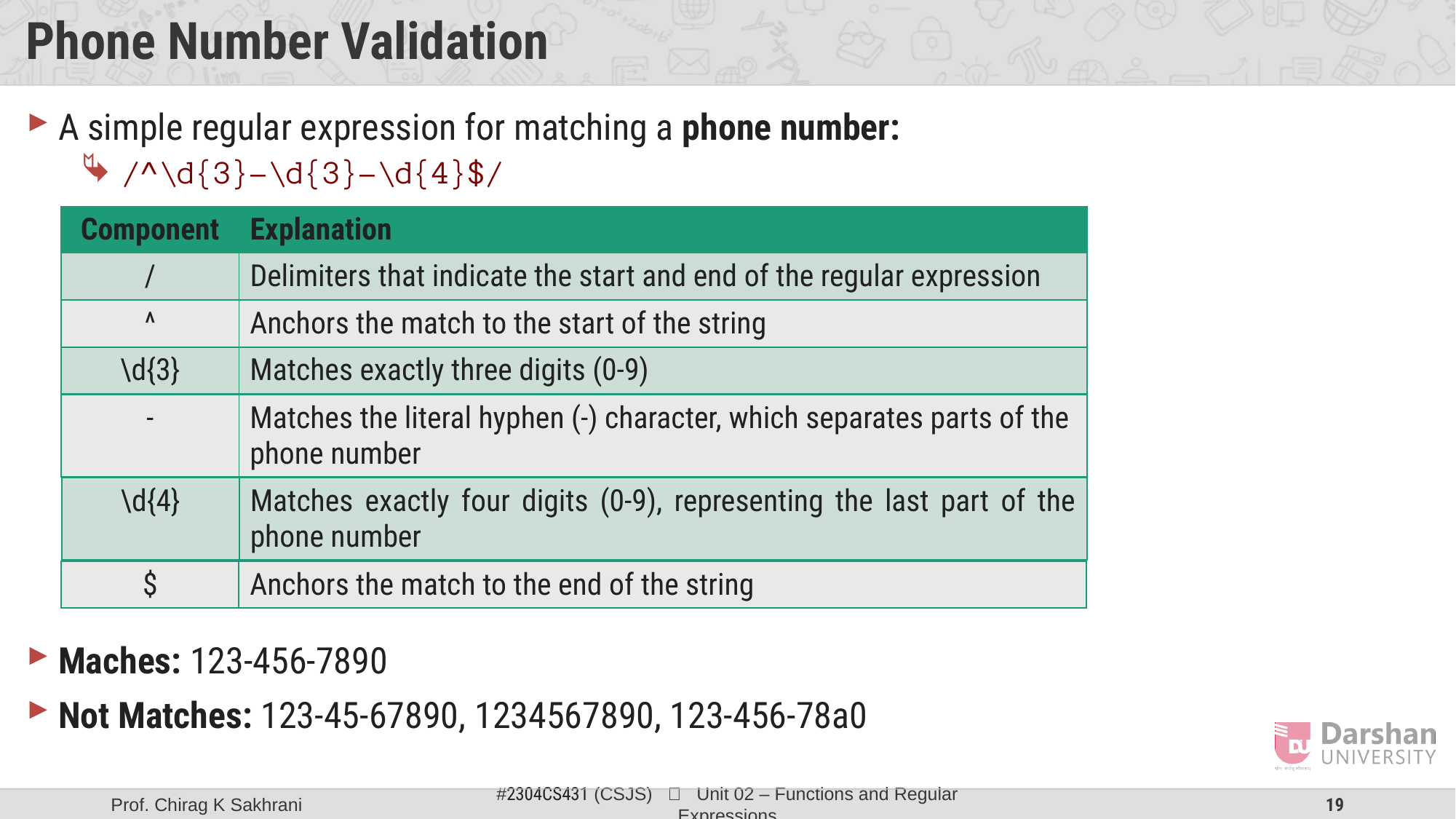

# Phone Number Validation
A simple regular expression for matching a phone number:
/^\d{3}-\d{3}-\d{4}$/

Maches: 123-456-7890
Not Matches: 123-45-67890, 1234567890, 123-456-78a0
| Component | Explanation |
| --- | --- |
| / | Delimiters that indicate the start and end of the regular expression |
| ^ | Anchors the match to the start of the string |
| --- | --- |
| \d{3} | Matches exactly three digits (0-9) |
| --- | --- |
| - | Matches the literal hyphen (-) character, which separates parts of the phone number |
| --- | --- |
| \d{4} | Matches exactly four digits (0-9), representing the last part of the phone number |
| --- | --- |
| $ | Anchors the match to the end of the string |
| --- | --- |